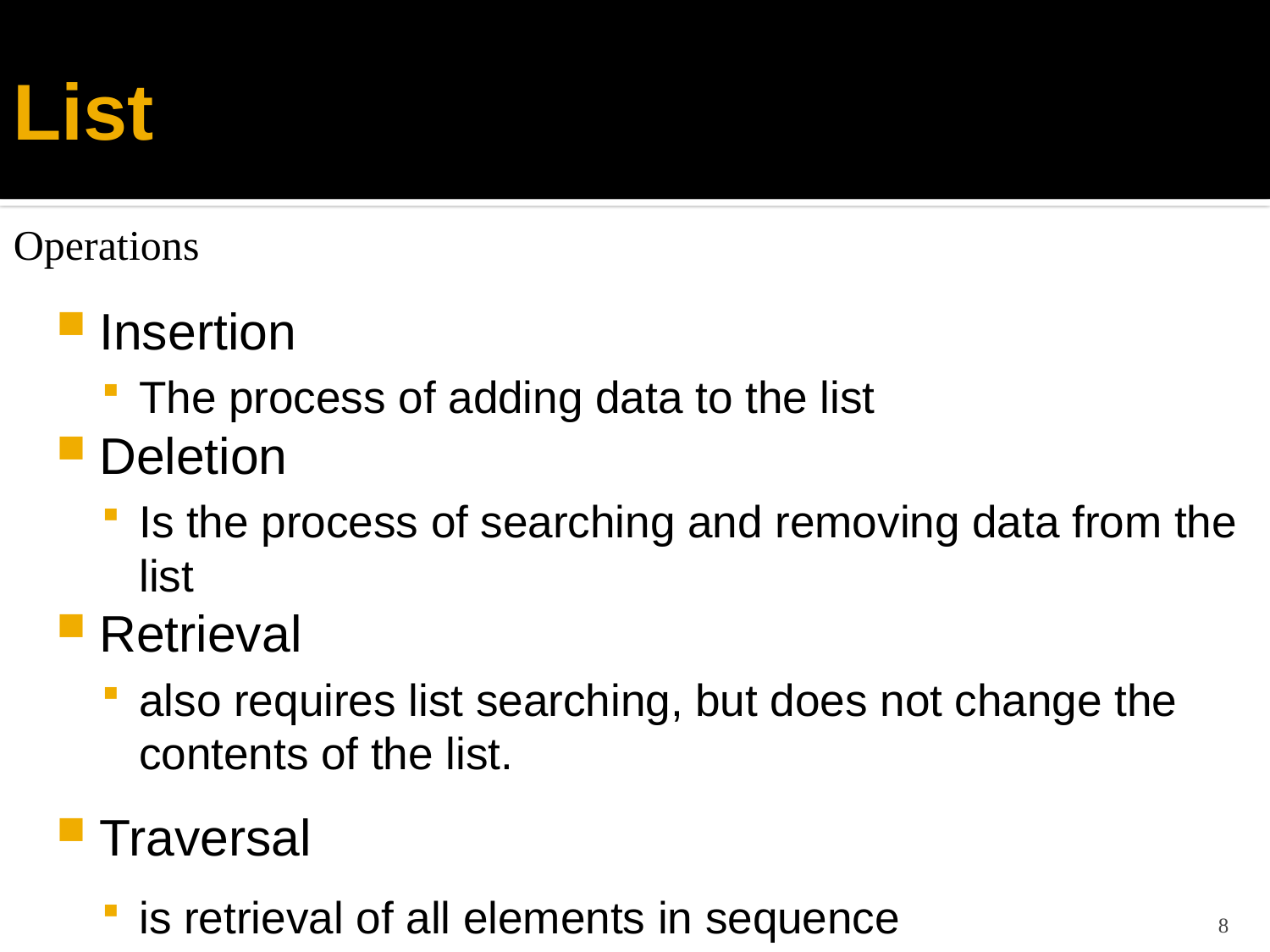

# List
Operations
Insertion
The process of adding data to the list
Deletion
Is the process of searching and removing data from the list
Retrieval
also requires list searching, but does not change the contents of the list.
Traversal
is retrieval of all elements in sequence
8